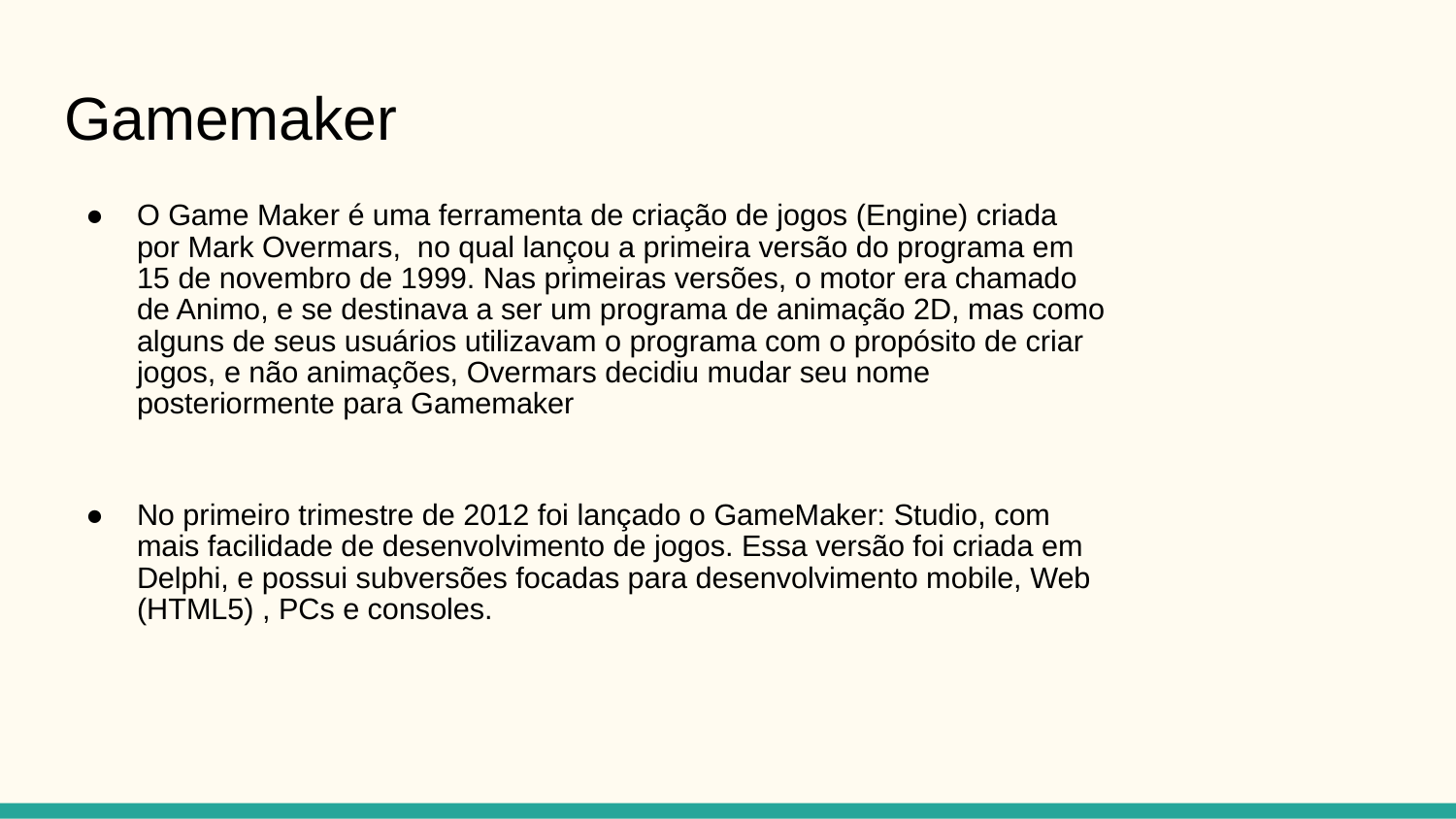

# Gamemaker
O Game Maker é uma ferramenta de criação de jogos (Engine) criada por Mark Overmars,  no qual lançou a primeira versão do programa em 15 de novembro de 1999. Nas primeiras versões, o motor era chamado de Animo, e se destinava a ser um programa de animação 2D, mas como alguns de seus usuários utilizavam o programa com o propósito de criar jogos, e não animações, Overmars decidiu mudar seu nome posteriormente para Gamemaker

No primeiro trimestre de 2012 foi lançado o GameMaker: Studio, com mais facilidade de desenvolvimento de jogos. Essa versão foi criada em Delphi, e possui subversões focadas para desenvolvimento mobile, Web (HTML5) , PCs e consoles.